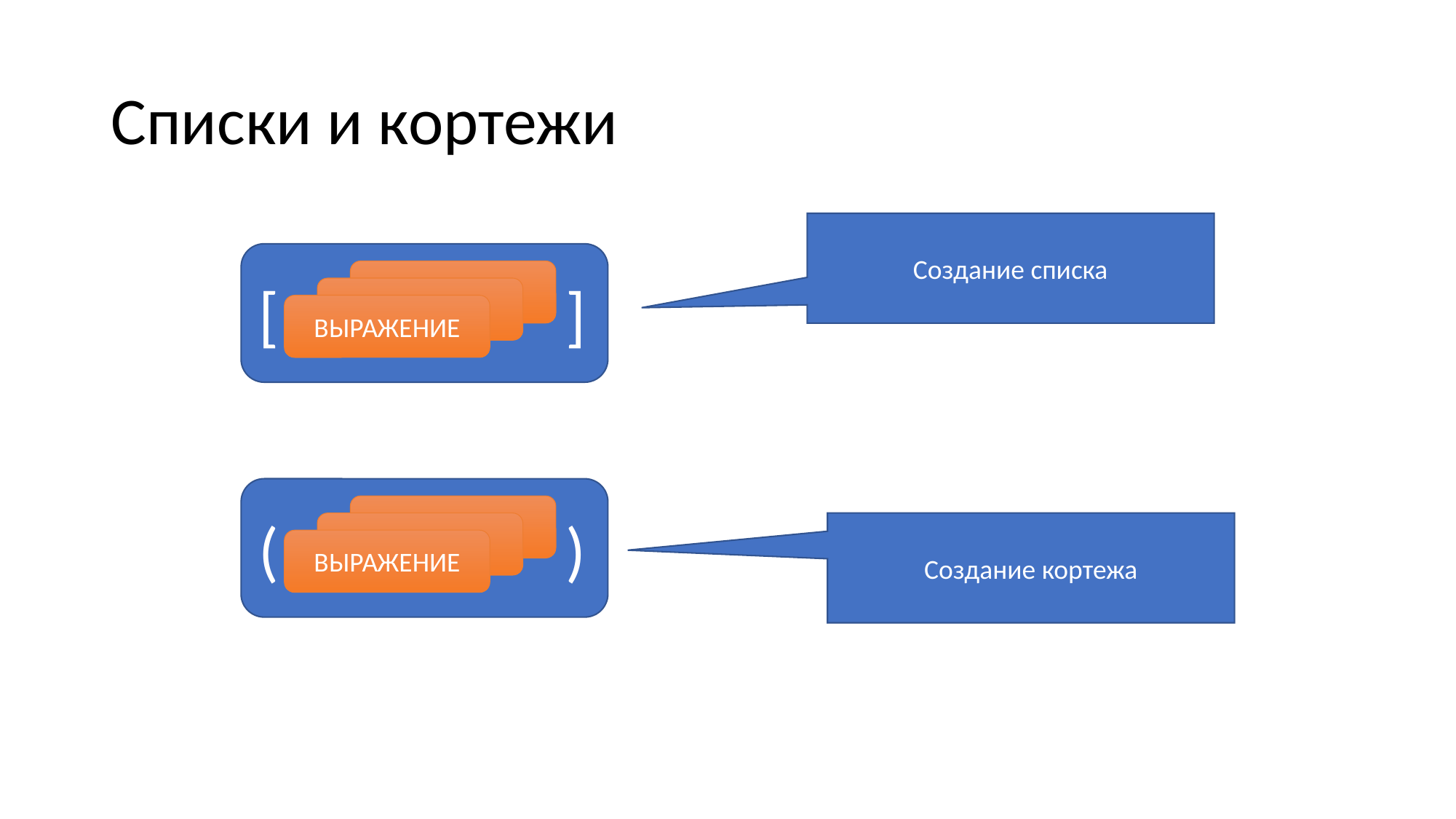

# Списки и кортежи
Создание списка
[                   ]

ВЫРАЖЕНИЕ
(                   )

Создание кортежа
ВЫРАЖЕНИЕ